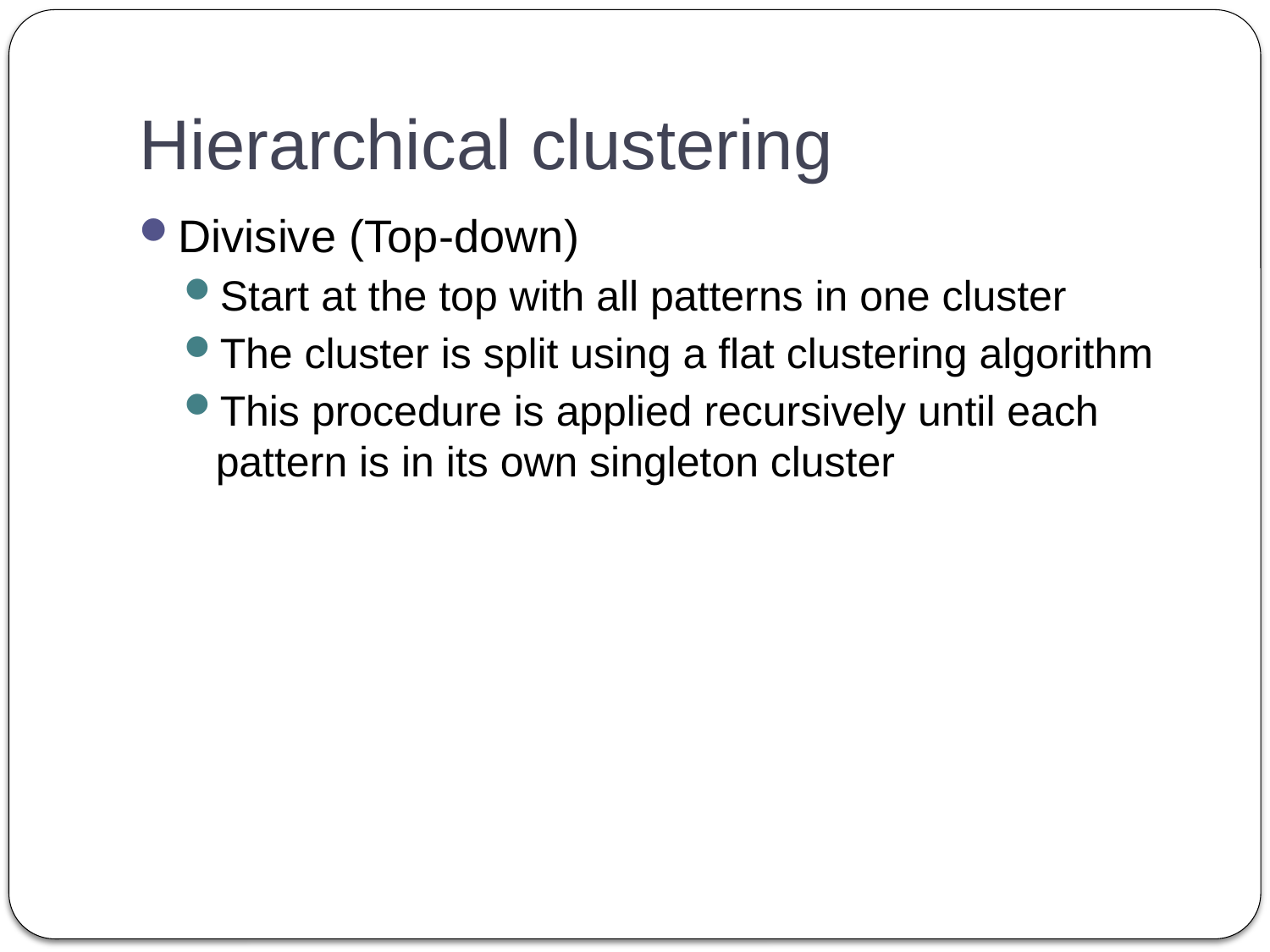

# Hierarchical clustering
Divisive (Top-down)
Start at the top with all patterns in one cluster
The cluster is split using a flat clustering algorithm
This procedure is applied recursively until each pattern is in its own singleton cluster